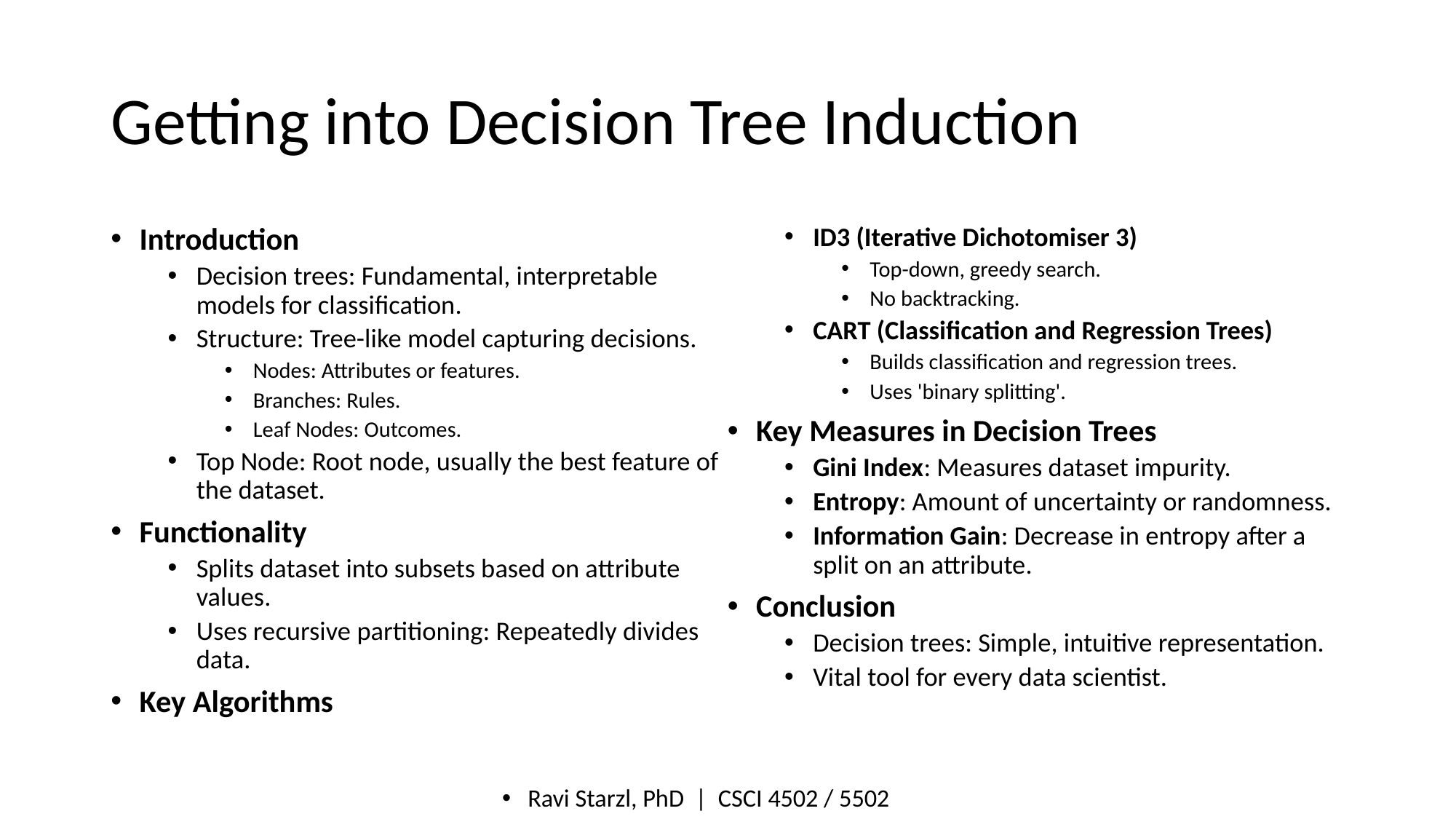

# Getting into Decision Tree Induction
Introduction
Decision trees: Fundamental, interpretable models for classification.
Structure: Tree-like model capturing decisions.
Nodes: Attributes or features.
Branches: Rules.
Leaf Nodes: Outcomes.
Top Node: Root node, usually the best feature of the dataset.
Functionality
Splits dataset into subsets based on attribute values.
Uses recursive partitioning: Repeatedly divides data.
Key Algorithms
ID3 (Iterative Dichotomiser 3)
Top-down, greedy search.
No backtracking.
CART (Classification and Regression Trees)
Builds classification and regression trees.
Uses 'binary splitting'.
Key Measures in Decision Trees
Gini Index: Measures dataset impurity.
Entropy: Amount of uncertainty or randomness.
Information Gain: Decrease in entropy after a split on an attribute.
Conclusion
Decision trees: Simple, intuitive representation.
Vital tool for every data scientist.

Ravi Starzl, PhD  |  CSCI 4502 / 5502​